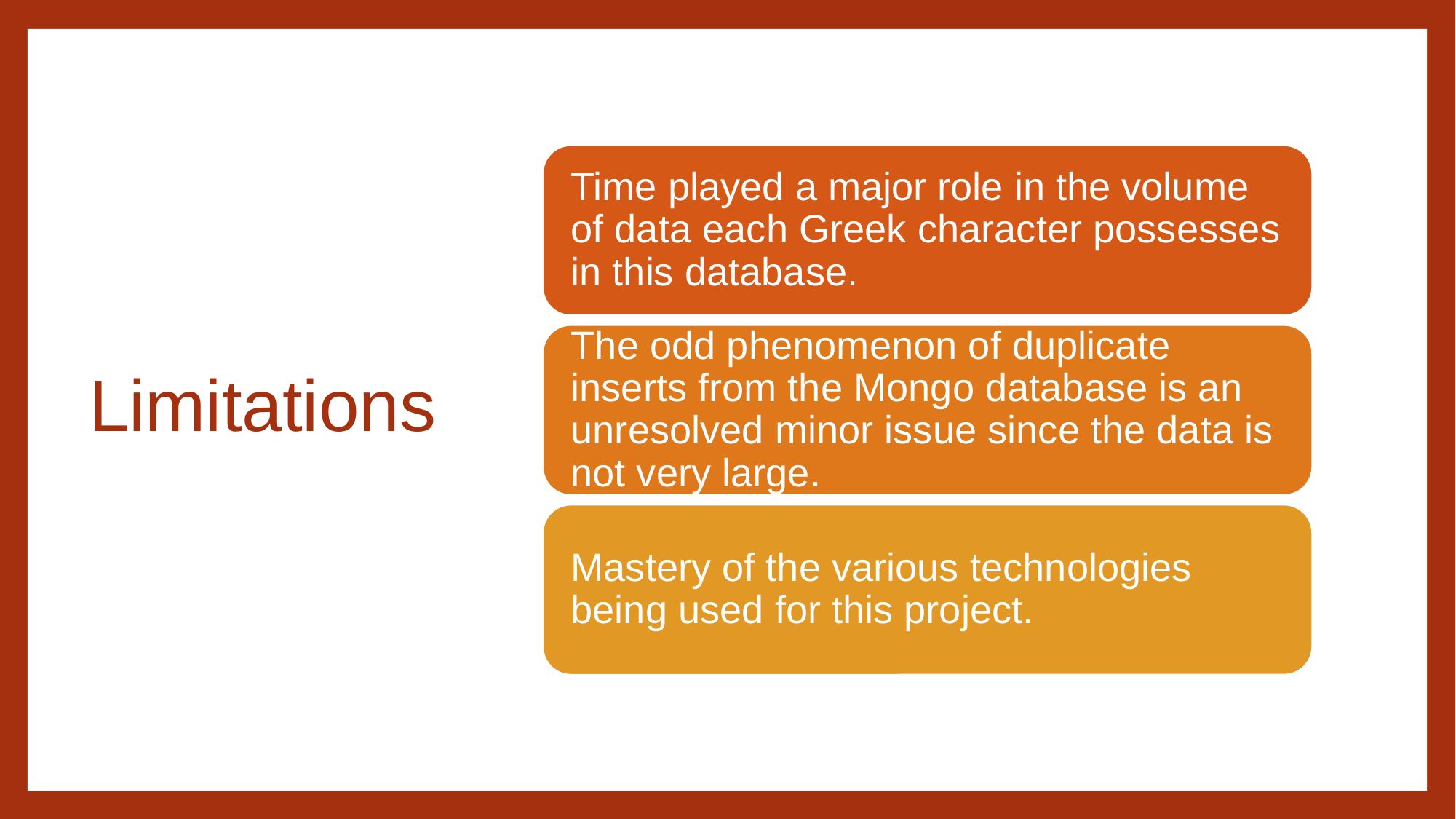

# Limitations
Time played a major role in the volume of data each Greek character possesses in this database.
The odd phenomenon of duplicate inserts from the Mongo database is an unresolved minor issue since the data is not very large.
Mastery of the various technologies being used for this project.